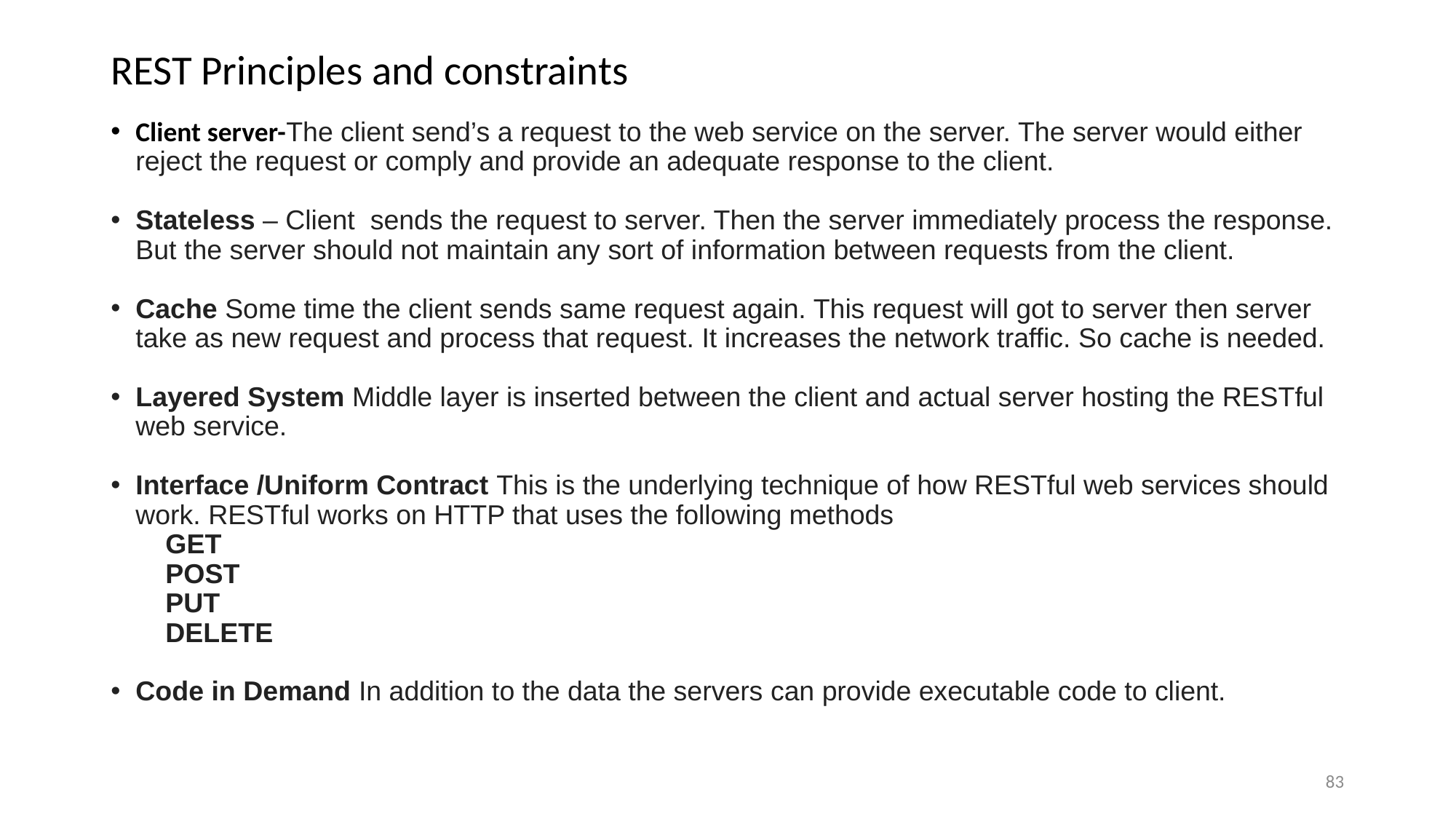

# REST Principles and constraints
Client server-The client send’s a request to the web service on the server. The server would either reject the request or comply and provide an adequate response to the client.

Stateless – Client  sends the request to server. Then the server immediately process the response. But the server should not maintain any sort of information between requests from the client.

Cache Some time the client sends same request again. This request will got to server then server take as new request and process that request. It increases the network traffic. So cache is needed.

Layered System Middle layer is inserted between the client and actual server hosting the RESTful web service.

Interface /Uniform Contract This is the underlying technique of how RESTful web services should work. RESTful works on HTTP that uses the following methods
	GET
	POST
	PUT
	DELETE

Code in Demand In addition to the data the servers can provide executable code to client.

83